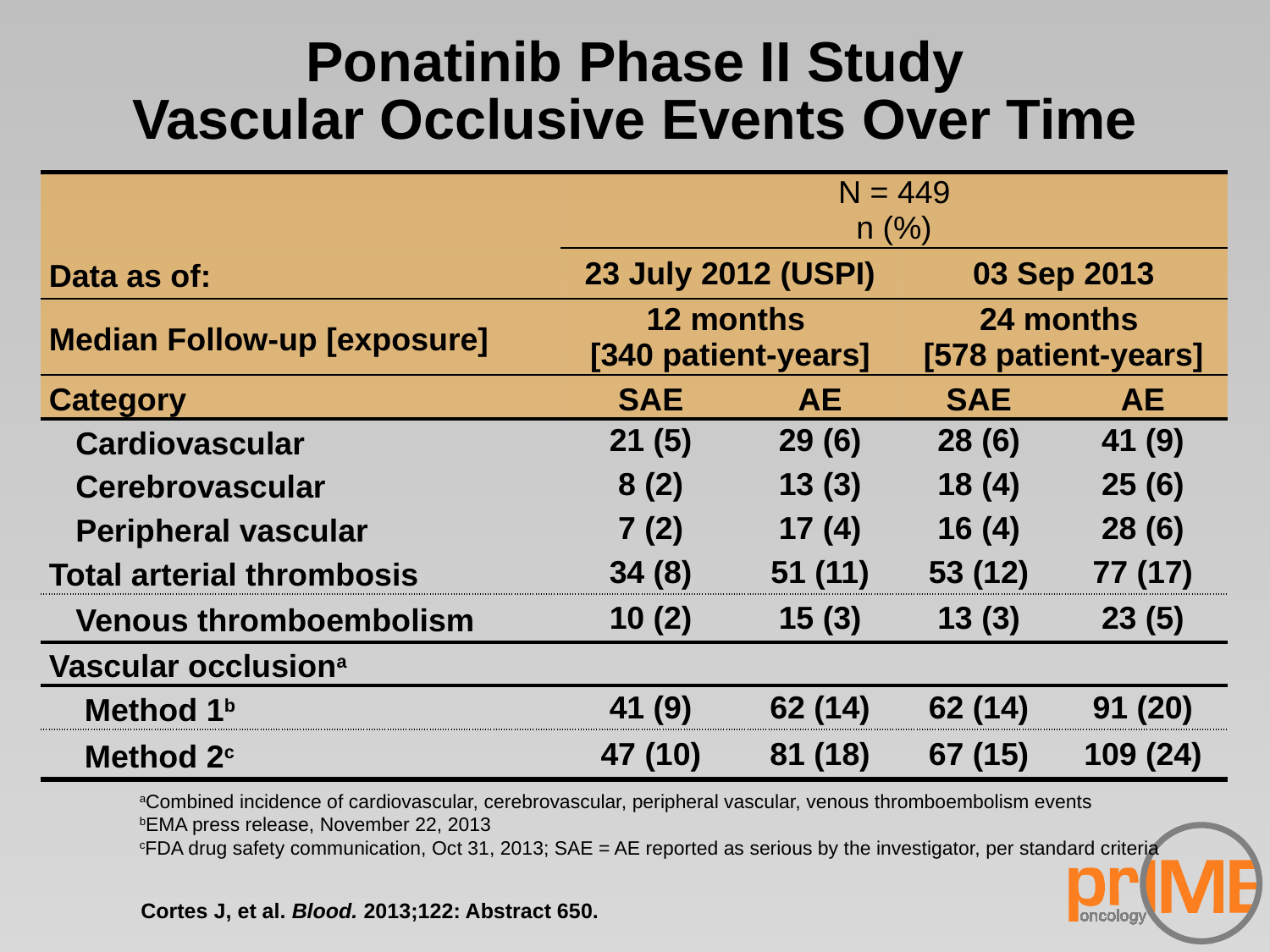

Ponatinib Phase II Study
Vascular Occlusive Events Over Time
|  | N = 449 n (%) |  |  |  |
| --- | --- | --- | --- | --- |
| Data as of: | 23 July 2012 (USPI) |  | 03 Sep 2013 |  |
| Median Follow-up [exposure] | 12 months [340 patient-years] |  | 24 months [578 patient-years] |  |
| Category | SAE | AE | SAE | AE |
| Cardiovascular | 21 (5) | 29 (6) | 28 (6) | 41 (9) |
| Cerebrovascular | 8 (2) | 13 (3) | 18 (4) | 25 (6) |
| Peripheral vascular | 7 (2) | 17 (4) | 16 (4) | 28 (6) |
| Total arterial thrombosis | 34 (8) | 51 (11) | 53 (12) | 77 (17) |
| Venous thromboembolism | 10 (2) | 15 (3) | 13 (3) | 23 (5) |
| Vascular occlusiona |  |  |  |  |
| Method 1b | 41 (9) | 62 (14) | 62 (14) | 91 (20) |
| Method 2c | 47 (10) | 81 (18) | 67 (15) | 109 (24) |
aCombined incidence of cardiovascular, cerebrovascular, peripheral vascular, venous thromboembolism events
bEMA press release, November 22, 2013
cFDA drug safety communication, Oct 31, 2013; SAE = AE reported as serious by the investigator, per standard criteria
Cortes J, et al. Blood. 2013;122: Abstract 650.